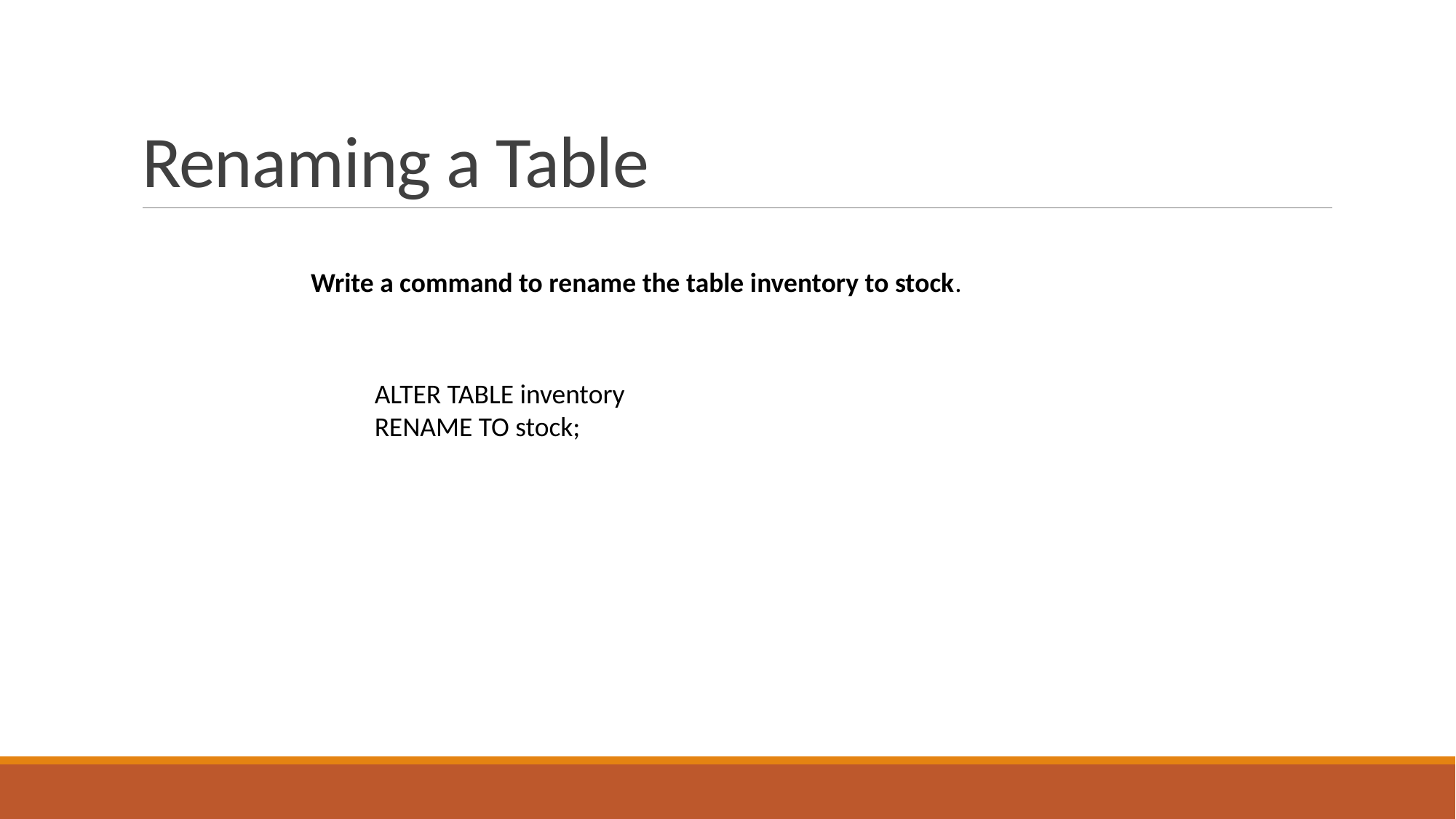

# Renaming a Table
Write a command to rename the table inventory to stock.
ALTER TABLE inventory
RENAME TO stock;